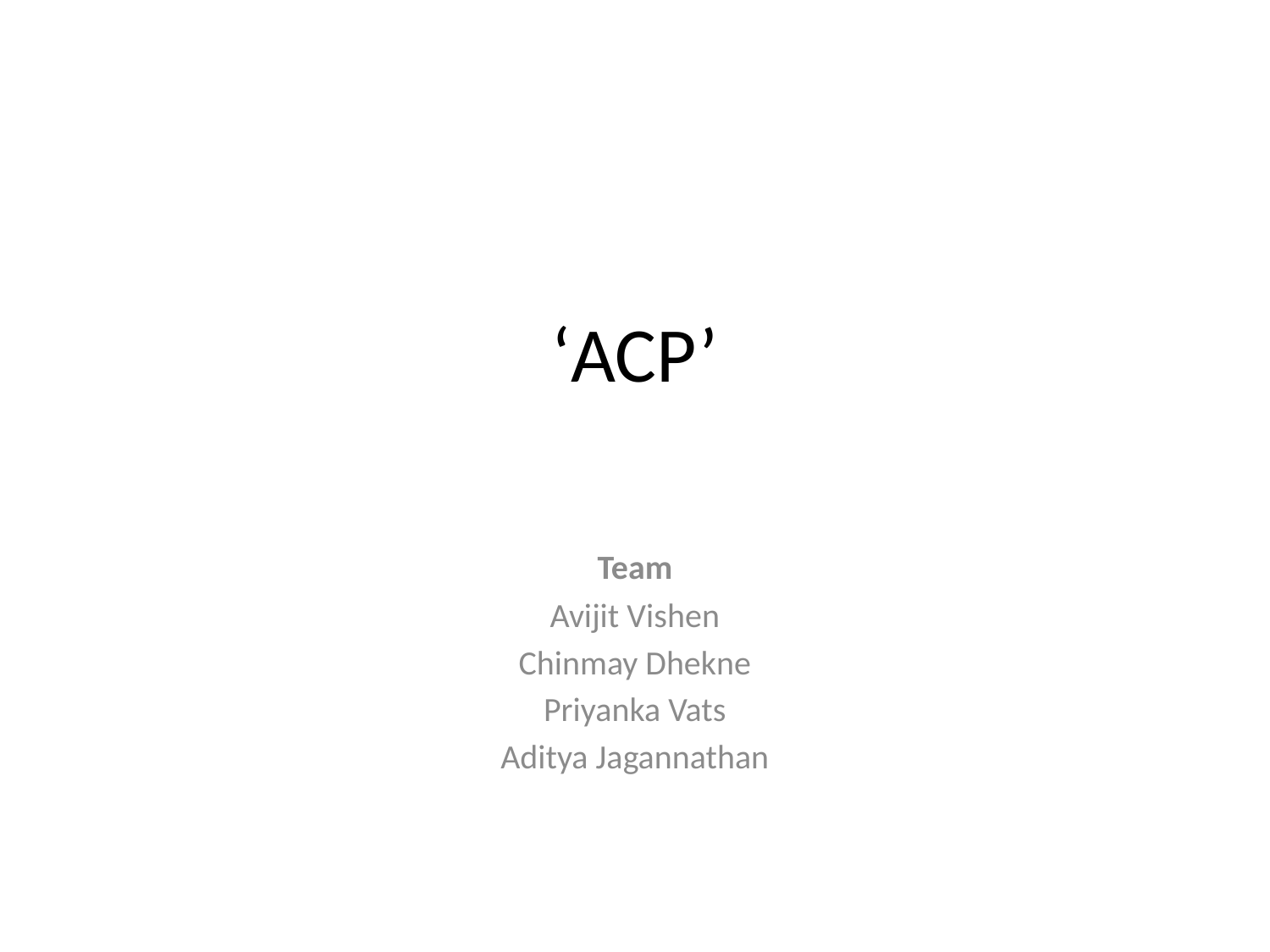

# ‘ACP’
Team
Avijit Vishen
Chinmay Dhekne
Priyanka Vats
Aditya Jagannathan